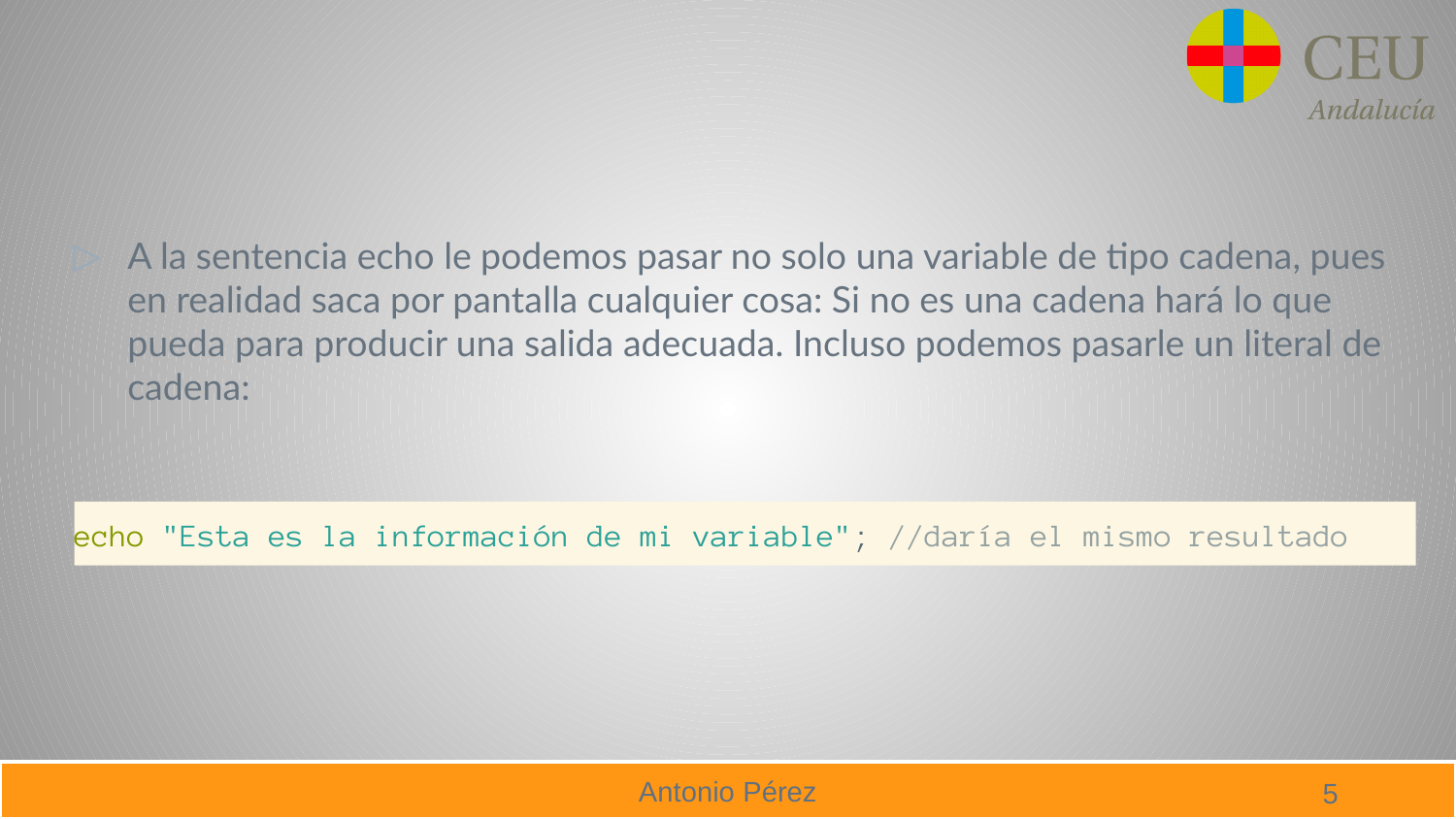

A la sentencia echo le podemos pasar no solo una variable de tipo cadena, pues en realidad saca por pantalla cualquier cosa: Si no es una cadena hará lo que pueda para producir una salida adecuada. Incluso podemos pasarle un literal de cadena:
echo "Esta es la información de mi variable"; //daría el mismo resultado
5